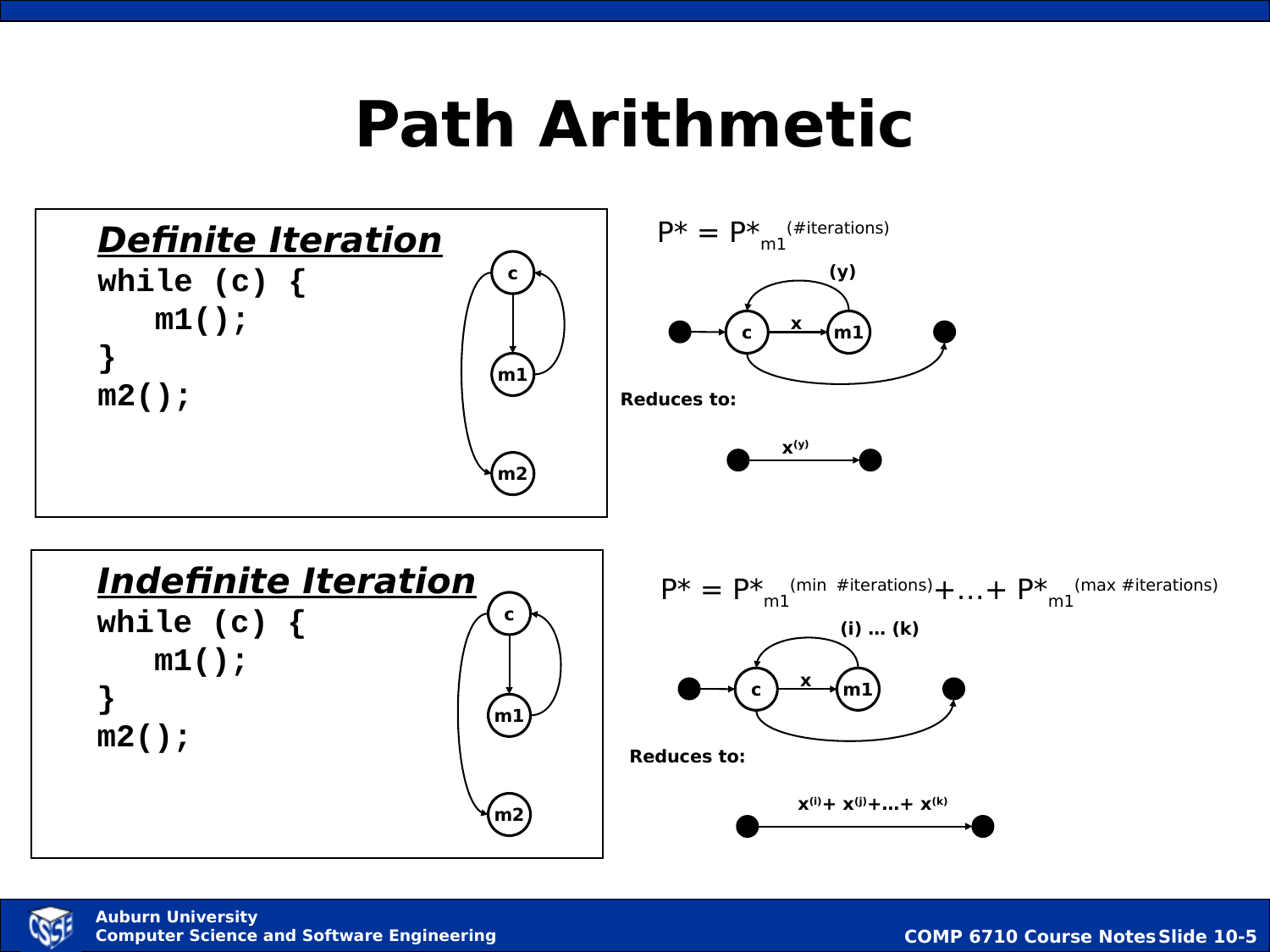

# Path Arithmetic
P* = P*m1(#iterations)

Definite Iteration
while (c) {
   m1();
}
m2();
c
m1
m2
(y)
x
c
m1

Reduces to:
x(y)

Indefinite Iteration
while (c) {
   m1();
}
m2();
P* = P*m1(min #iterations)+…+ P*m1(max #iterations)
c
m1
m2
(i) … (k)
x
c
m1

Reduces to:
x(i)+ x(j)+…+ x(k)